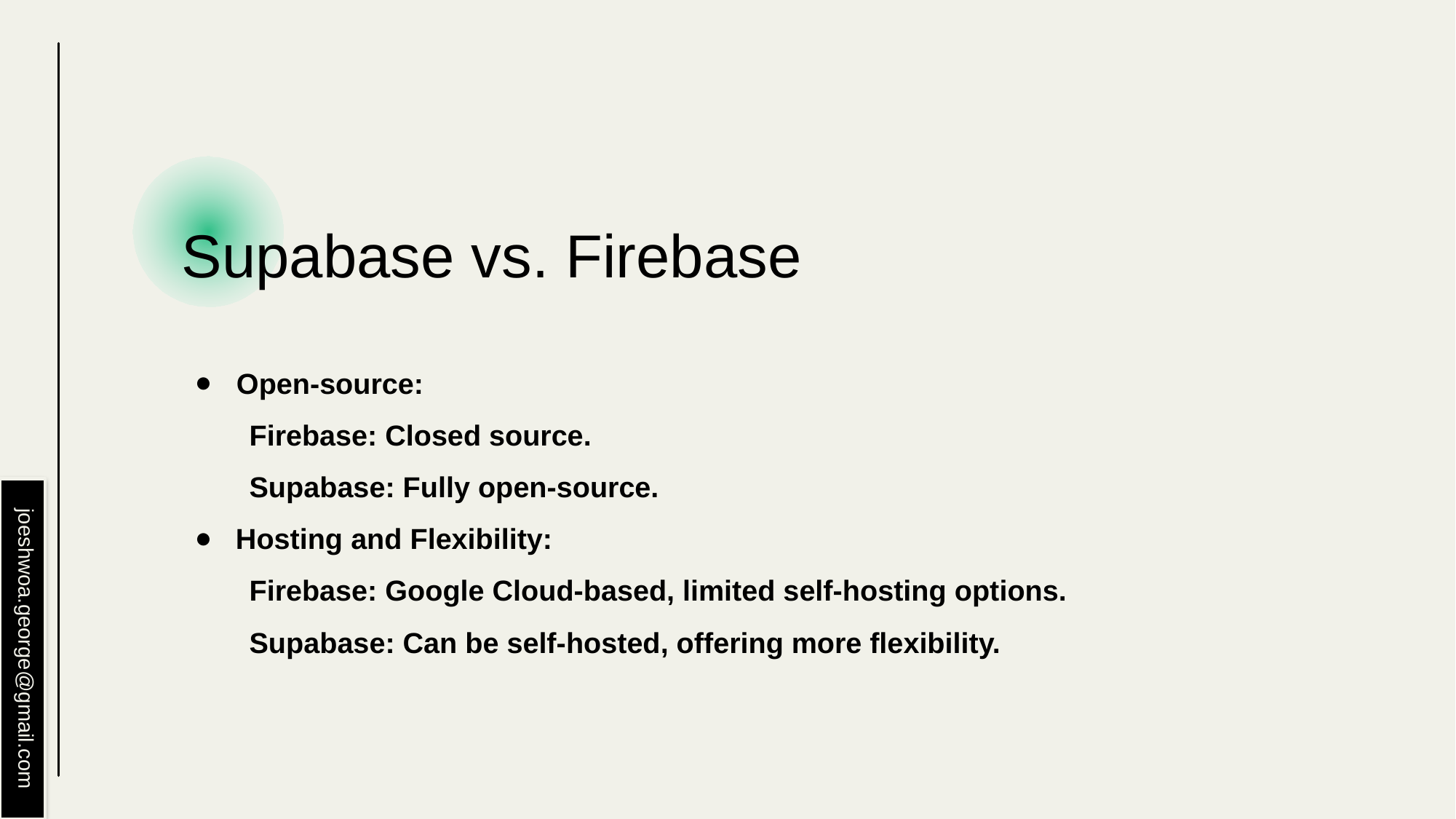

# Supabase vs. Firebase
Open-source:
Firebase: Closed source.
Supabase: Fully open-source.
Hosting and Flexibility:
Firebase: Google Cloud-based, limited self-hosting options.
Supabase: Can be self-hosted, offering more flexibility.
joeshwoa.george@gmail.com